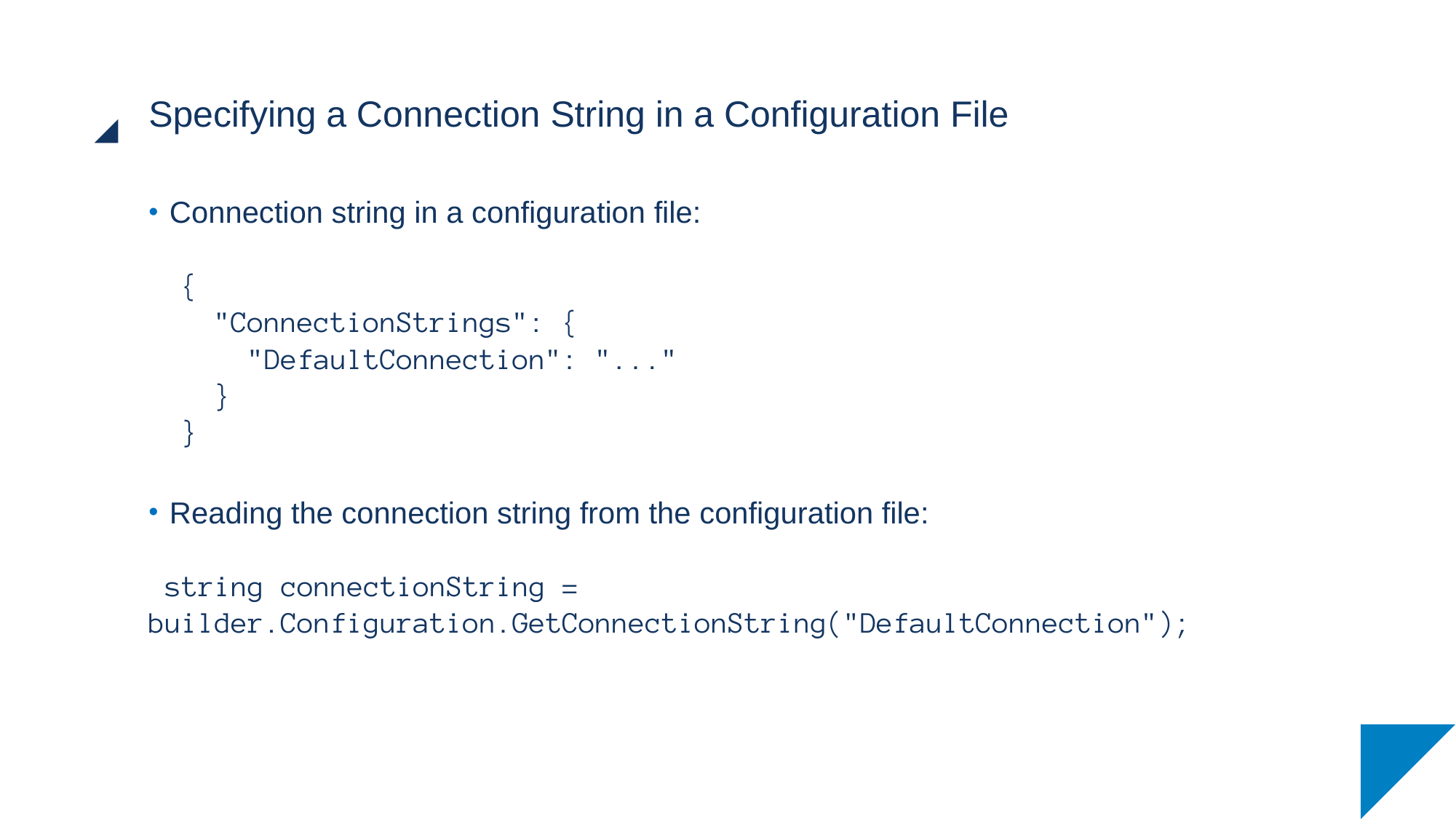

# Specifying a Connection String in a Configuration File
Connection string in a configuration file:

  {
    "ConnectionStrings": {
      "DefaultConnection": "..."
    }
  }

Reading the connection string from the configuration file:

  string connectionString = builder.Configuration.GetConnectionString("DefaultConnection");